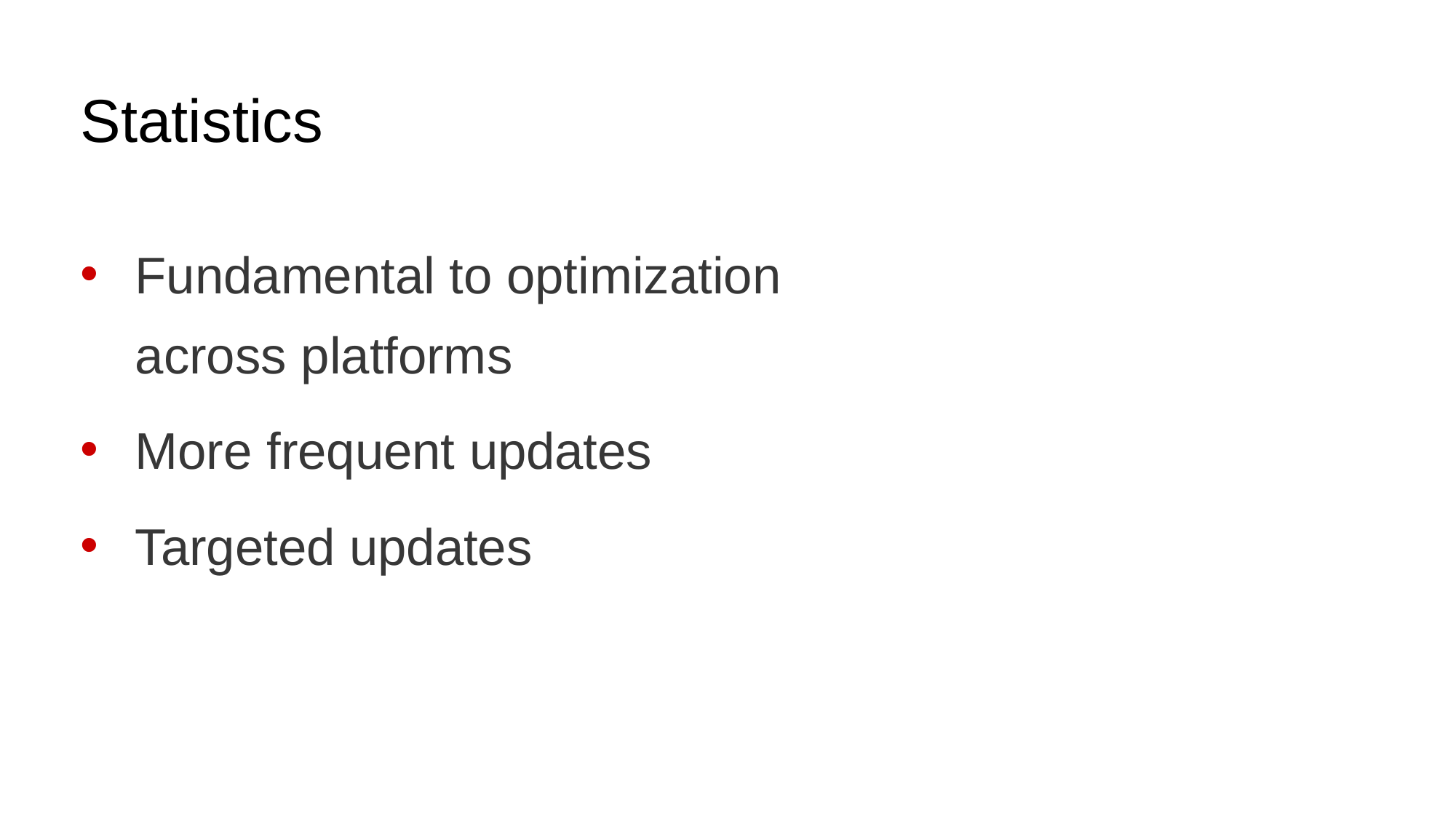

# Statistics
Fundamental to optimization across platforms
More frequent updates
Targeted updates